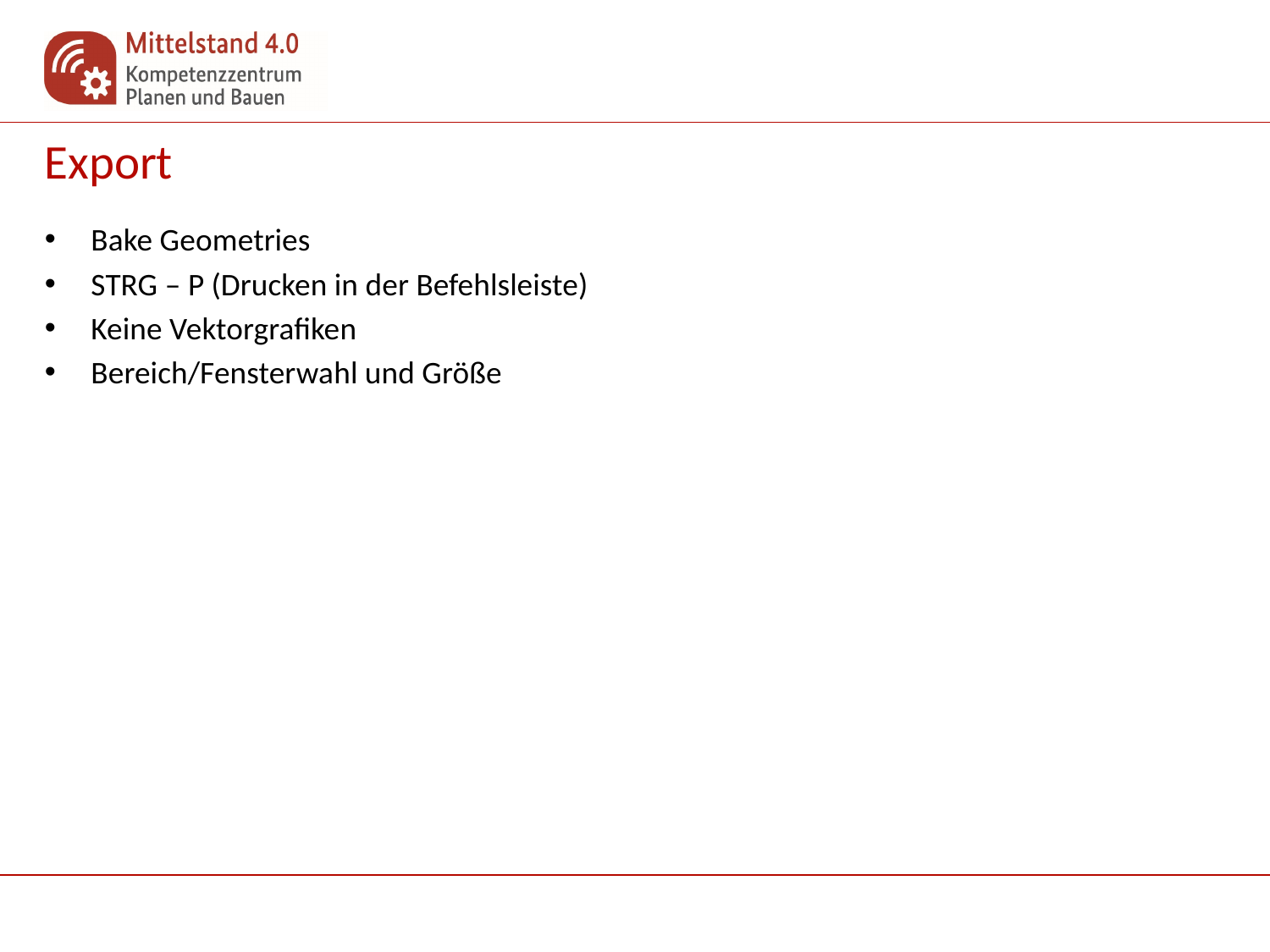

# Export
Bake Geometries
STRG – P (Drucken in der Befehlsleiste)
Keine Vektorgrafiken
Bereich/Fensterwahl und Größe